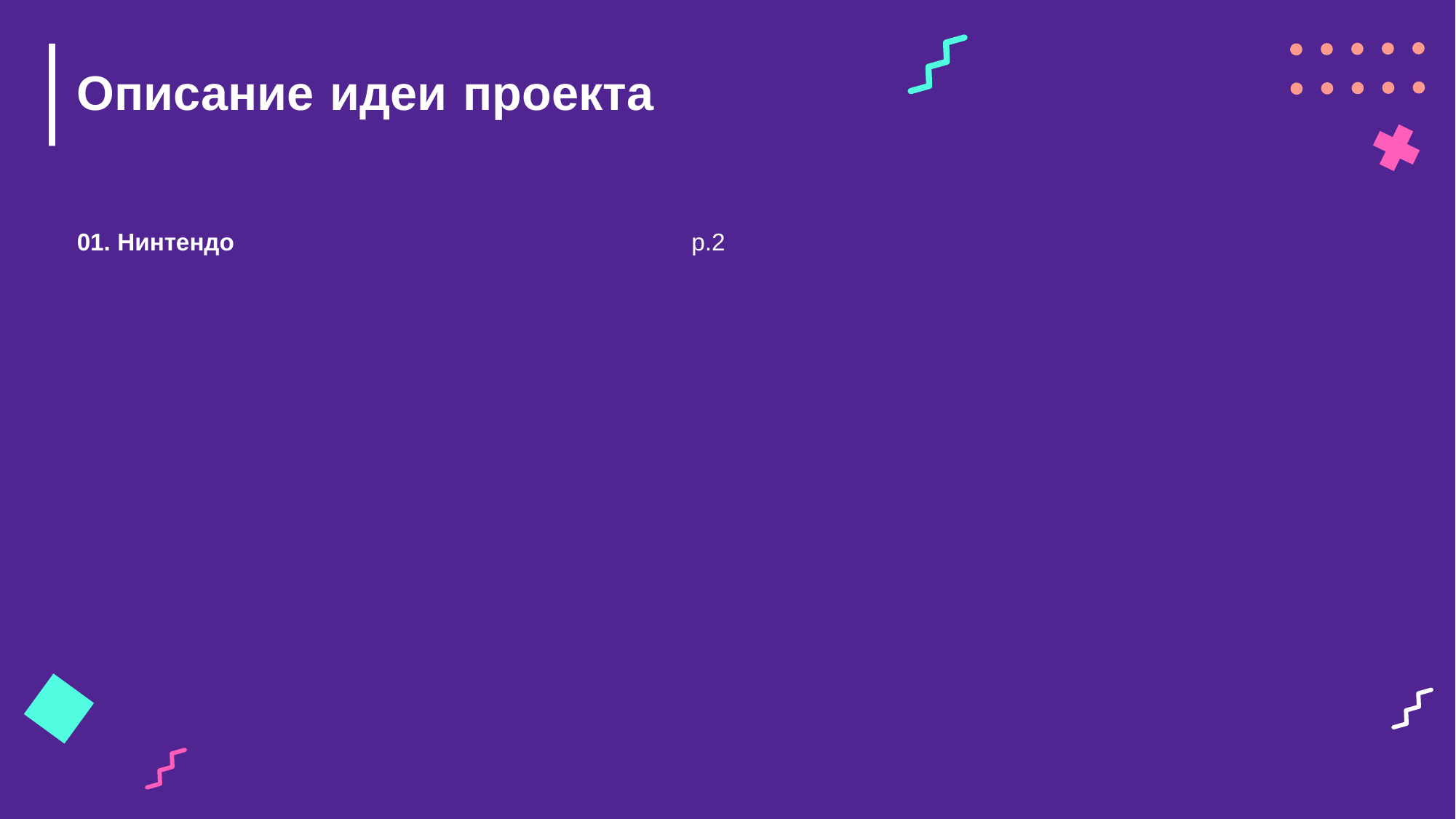

# Описание идеи проекта
01. Нинтендо
p.2